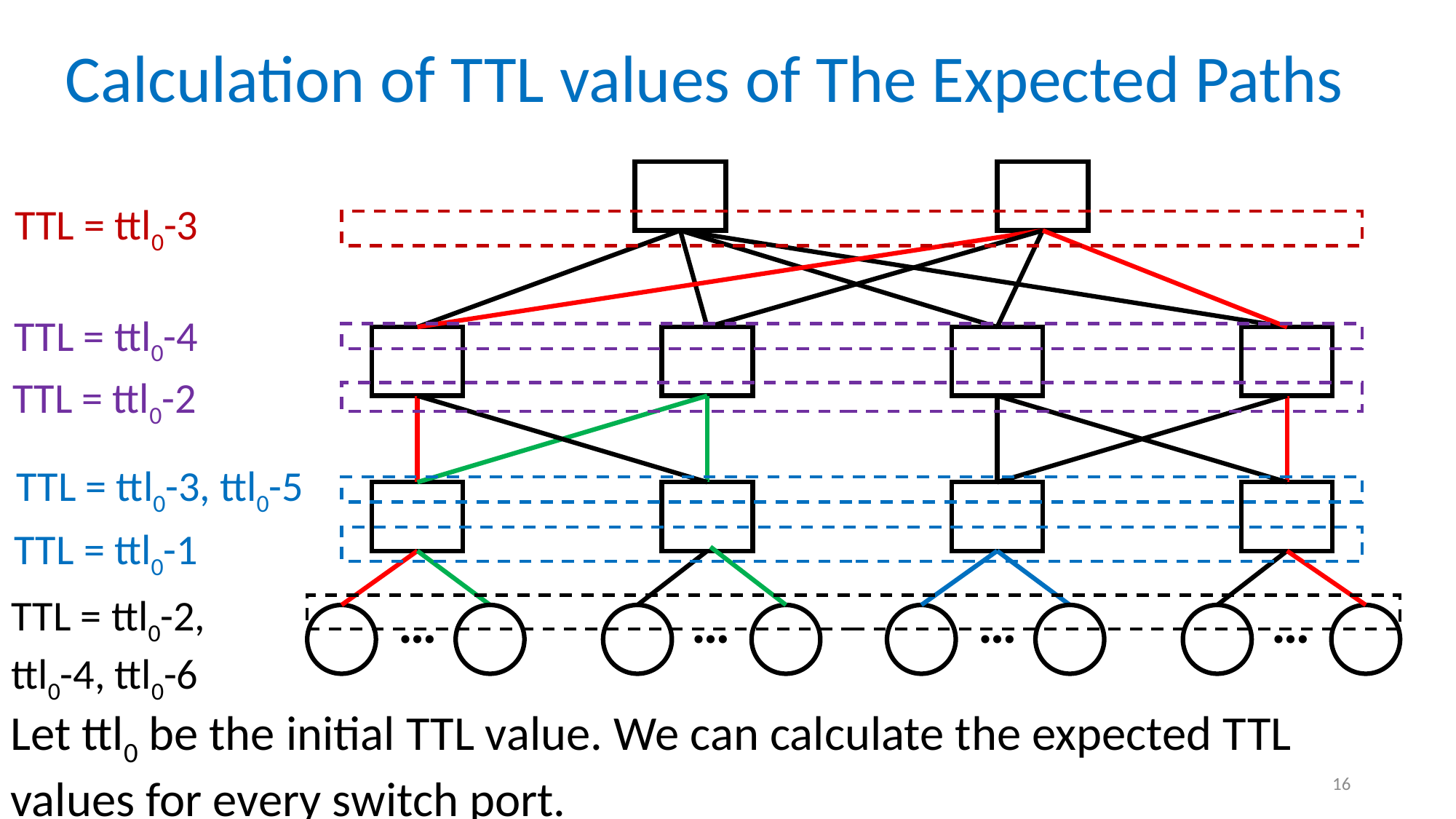

Calculation of TTL values of The Expected Paths

TTL = ttl0-3

TTL = ttl0-4

TTL = ttl0-2

TTL = ttl0-3, ttl0-5

TTL = ttl0-1

TTL = ttl0-2, ttl0-4, ttl0-6
…
…
…
…

Let ttl0 be the initial TTL value. We can calculate the expected TTL values for every switch port.
16